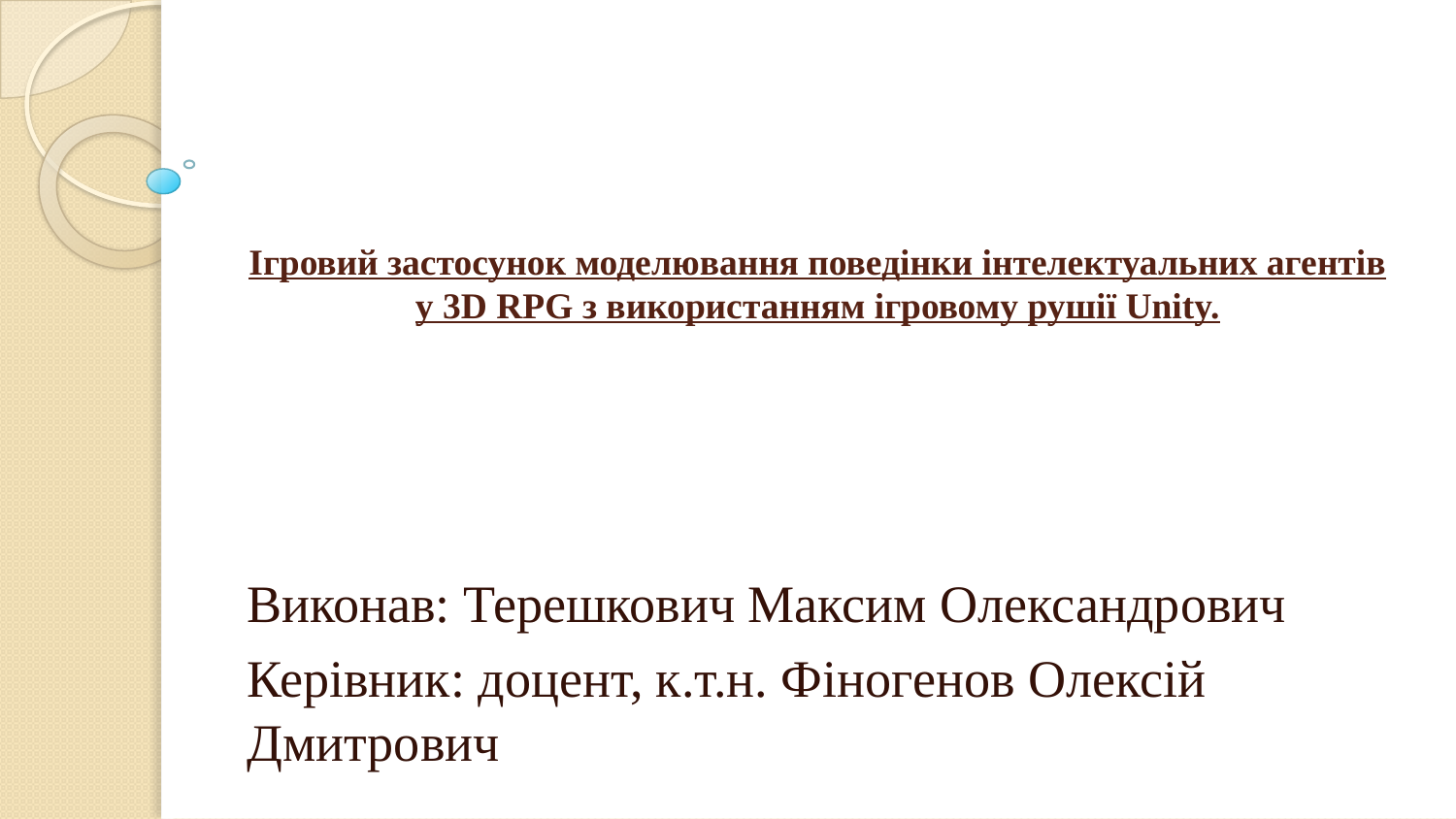

# Ігровий застосунок моделювання поведінки інтелектуальних агентів у 3D RPG з використанням ігровому рушії Unity.
Виконав: Терешкович Максим Олександрович
Керівник: доцент, к.т.н. Фіногенов Олексій Дмитрович